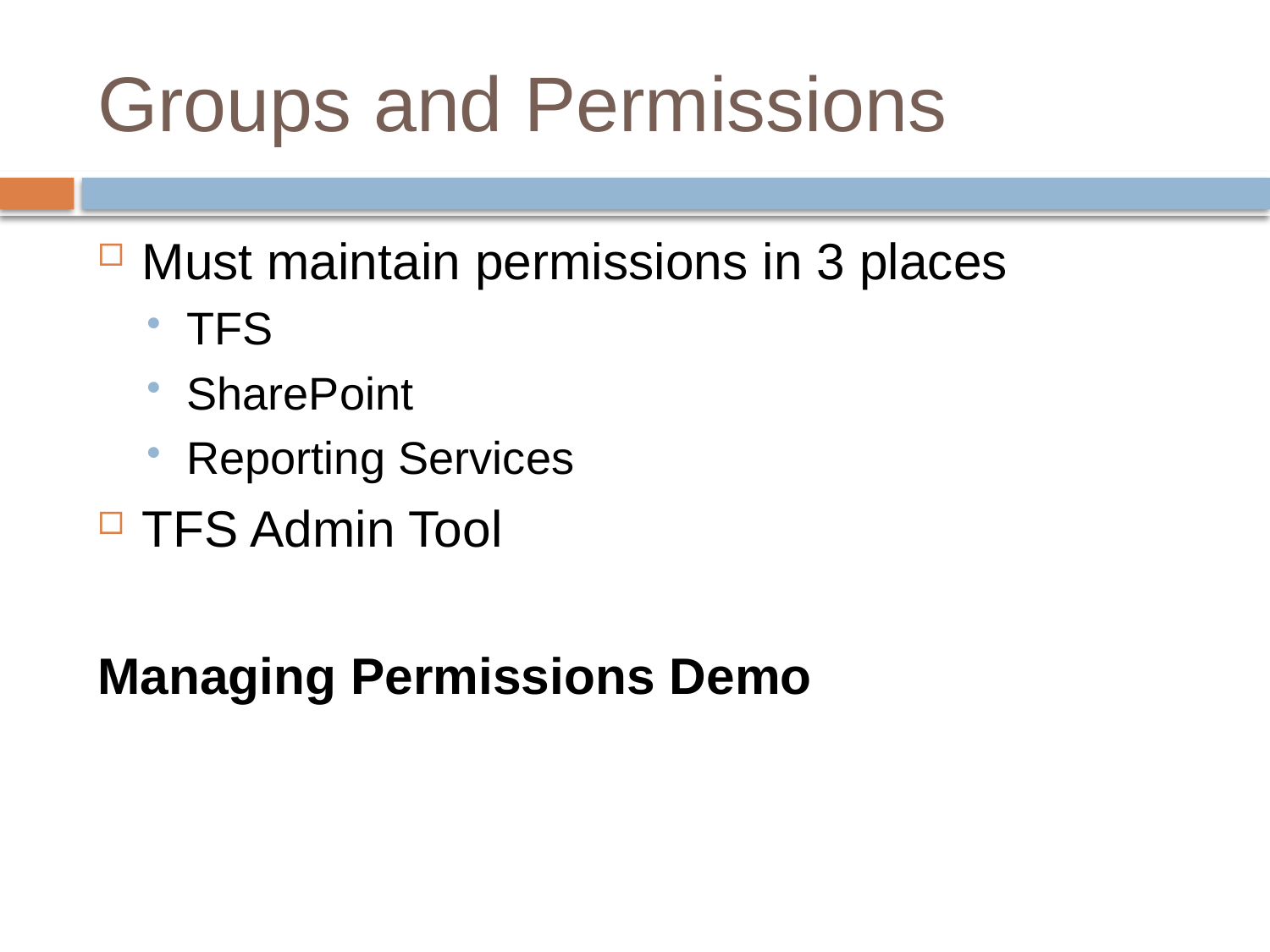

# Groups and Permissions
Must maintain permissions in 3 places
TFS
SharePoint
Reporting Services
TFS Admin Tool

Managing Permissions Demo